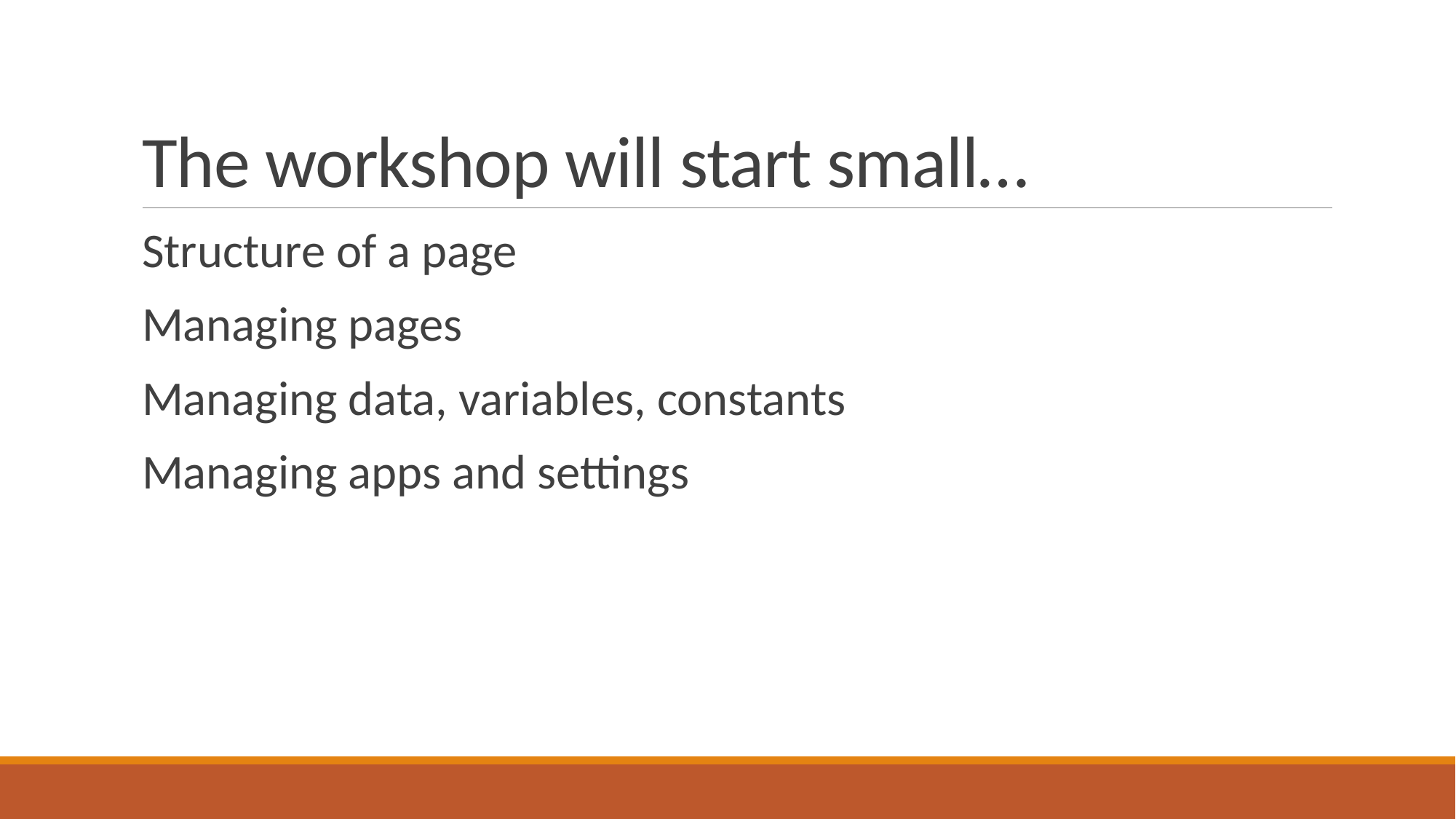

# The workshop will start small…
Structure of a page
Managing pages
Managing data, variables, constants
Managing apps and settings